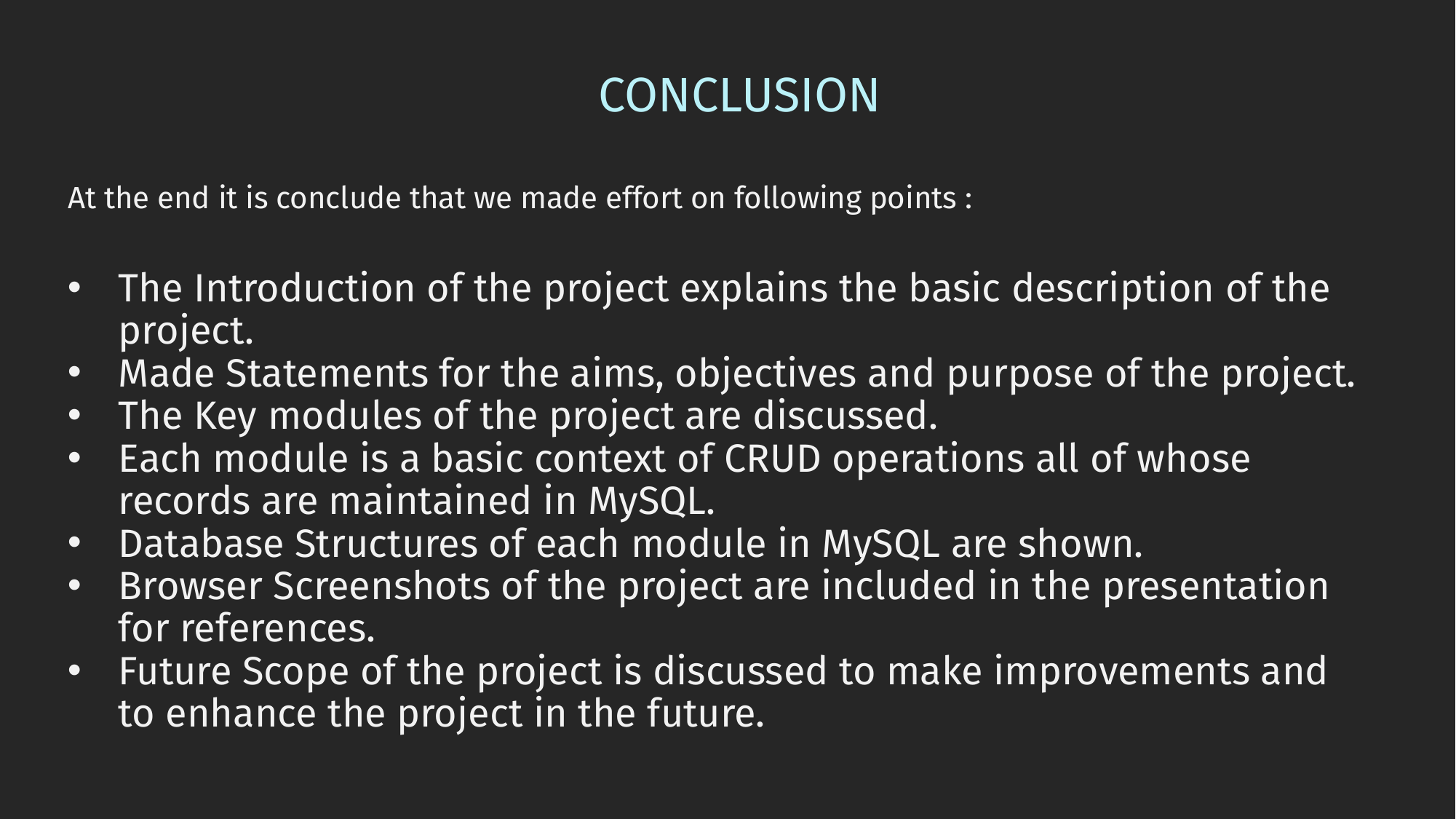

CONCLUSION
# At the end it is conclude that we made effort on following points :
The Introduction of the project explains the basic description of the project.
Made Statements for the aims, objectives and purpose of the project.
The Key modules of the project are discussed.
Each module is a basic context of CRUD operations all of whose records are maintained in MySQL.
Database Structures of each module in MySQL are shown.
Browser Screenshots of the project are included in the presentation for references.
Future Scope of the project is discussed to make improvements and to enhance the project in the future.